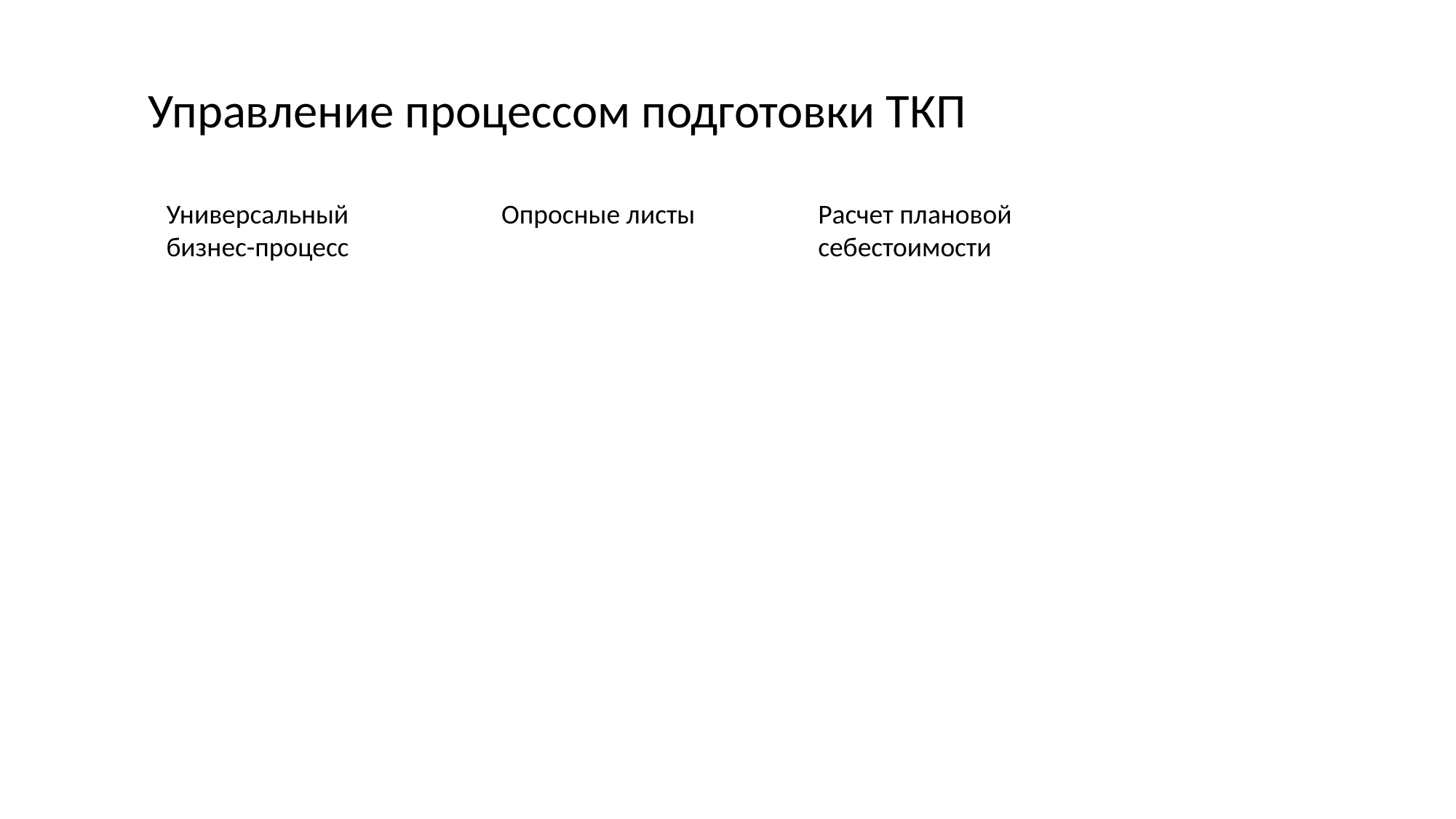

Управление процессом подготовки ТКП
Расчет плановой
себестоимости
Универсальный
бизнес-процесс
Опросные листы